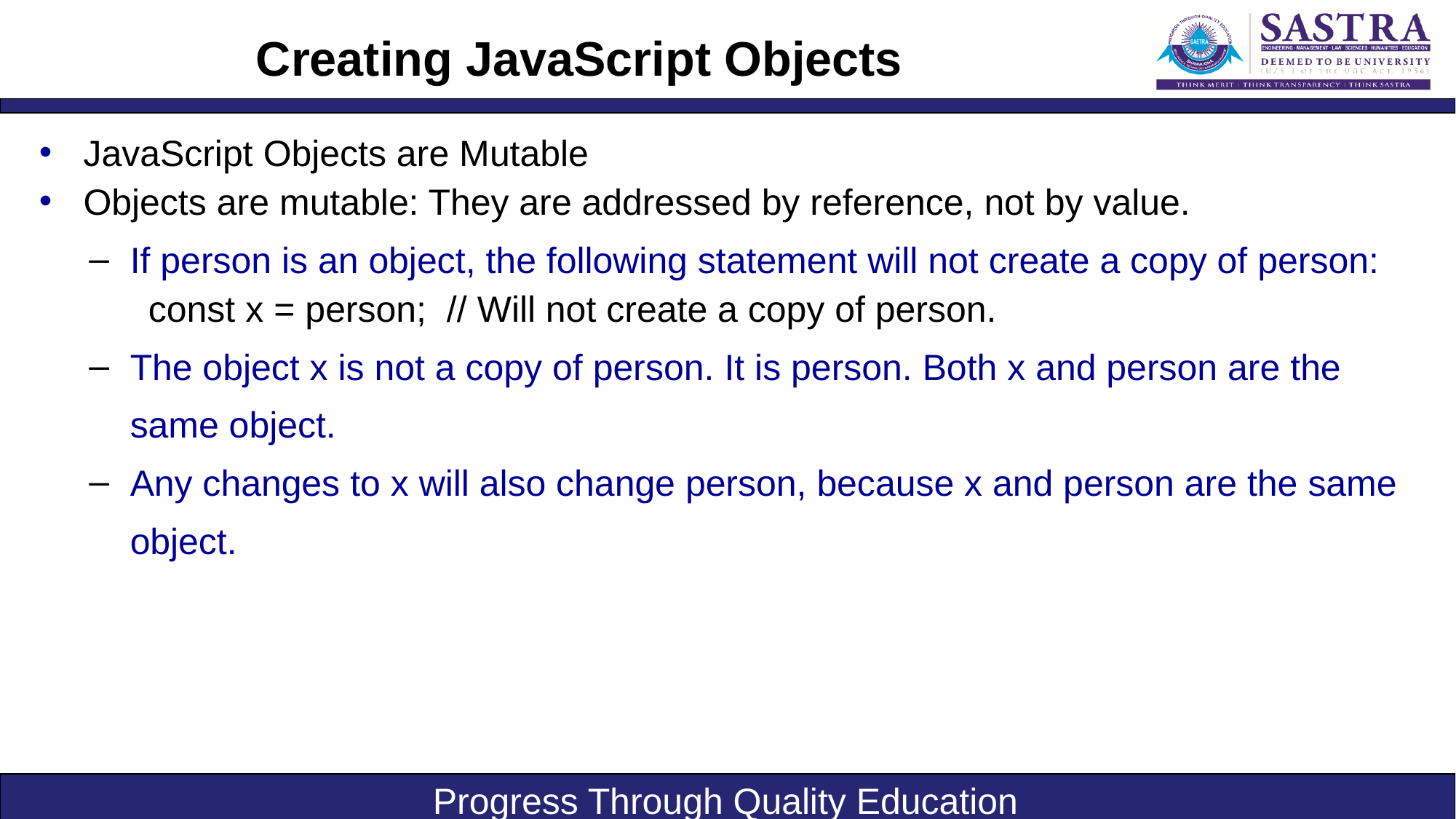

# Creating JavaScript Objects
JavaScript Objects are Mutable
Objects are mutable: They are addressed by reference, not by value.
If person is an object, the following statement will not create a copy of person:
	const x = person;  // Will not create a copy of person.
The object x is not a copy of person. It is person. Both x and person are the same object.
Any changes to x will also change person, because x and person are the same object.